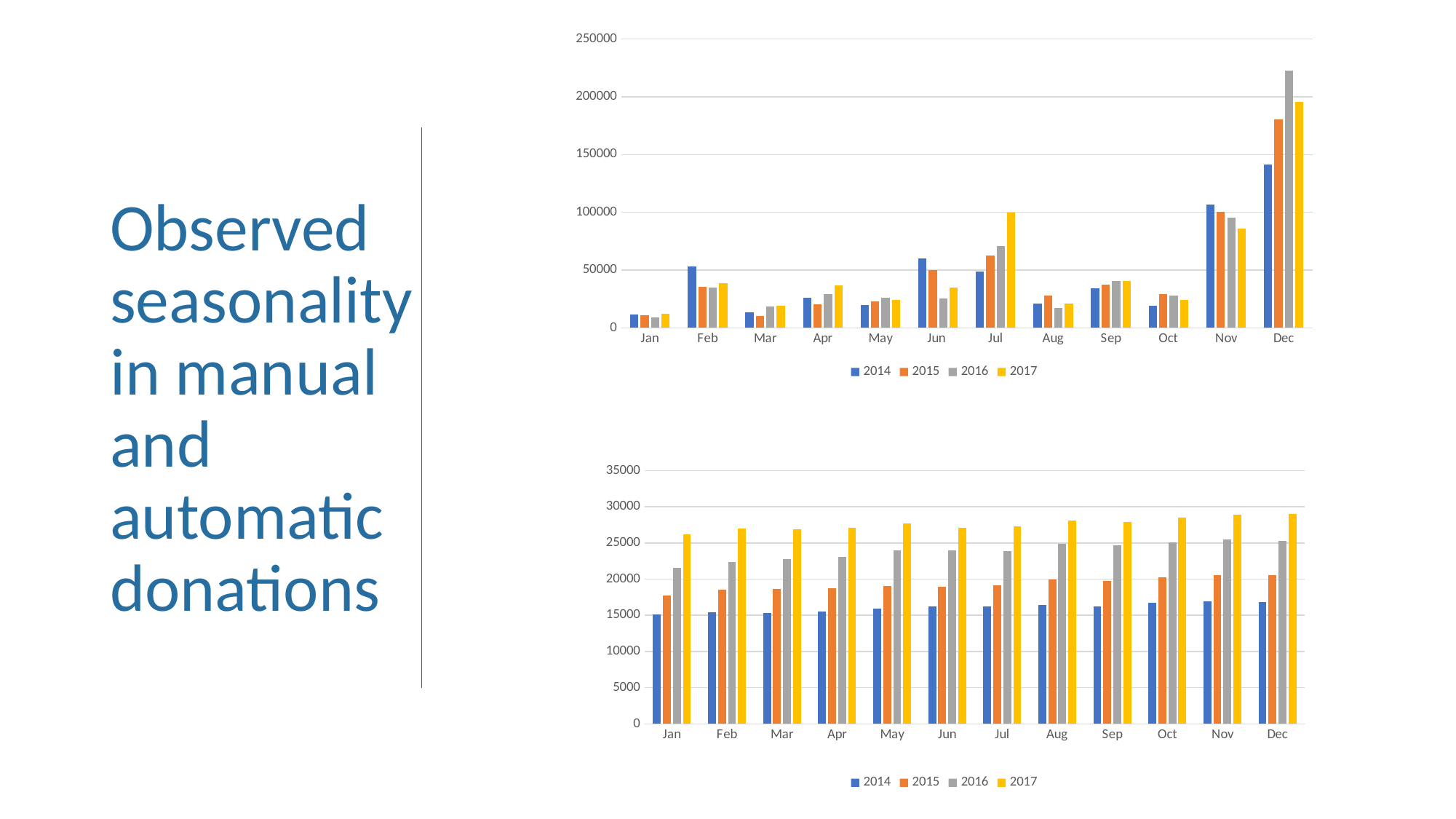

### Chart

| Category | 2014 | 2015 | 2016 | 2017 |
|---|---|---|---|---|
| Jan | 11811.0 | 10842.0 | 9309.0 | 12190.0 |
| Feb | 53086.0 | 35709.0 | 34651.0 | 38549.0 |
| Mar | 13305.0 | 10048.0 | 18614.0 | 19072.0 |
| Apr | 25915.0 | 20188.0 | 29060.0 | 36751.0 |
| May | 19868.0 | 22904.0 | 26193.0 | 24328.0 |
| Jun  | 60363.0 | 49866.0 | 25247.0 | 34752.0 |
| Jul | 48507.0 | 62368.0 | 70988.0 | 99762.0 |
| Aug | 21040.0 | 27731.0 | 17120.0 | 20860.0 |
| Sep | 34217.0 | 37660.0 | 40444.0 | 40290.0 |
| Oct | 19355.0 | 29170.0 | 27904.0 | 23934.0 |
| Nov | 106927.0 | 100114.0 | 95618.0 | 86100.0 |
| Dec | 141121.0 | 180296.0 | 222581.0 | 195301.0 |
# Observed seasonality in manual and automatic donations

### Chart

| Category | 2014 | 2015 | 2016 | 2017 |
|---|---|---|---|---|
| Jan | 15145.0 | 17722.0 | 21599.0 | 26169.0 |
| Feb | 15424.0 | 18565.0 | 22366.0 | 26948.0 |
| Mar | 15282.0 | 18678.0 | 22754.0 | 26914.0 |
| Apr | 15518.0 | 18747.0 | 23071.0 | 27050.0 |
| May | 15923.0 | 19085.0 | 23954.0 | 27690.0 |
| Jun | 16230.0 | 18925.0 | 23950.0 | 27116.0 |
| Jul | 16202.0 | 19137.0 | 23908.0 | 27255.0 |
| Aug | 16384.0 | 19921.0 | 24917.0 | 28054.0 |
| Sep | 16268.0 | 19740.0 | 24707.0 | 27855.0 |
| Oct | 16691.0 | 20271.0 | 25107.0 | 28498.0 |
| Nov | 16967.0 | 20578.0 | 25475.0 | 28902.0 |
| Dec | 16873.0 | 20549.0 | 25317.0 | 29025.0 |